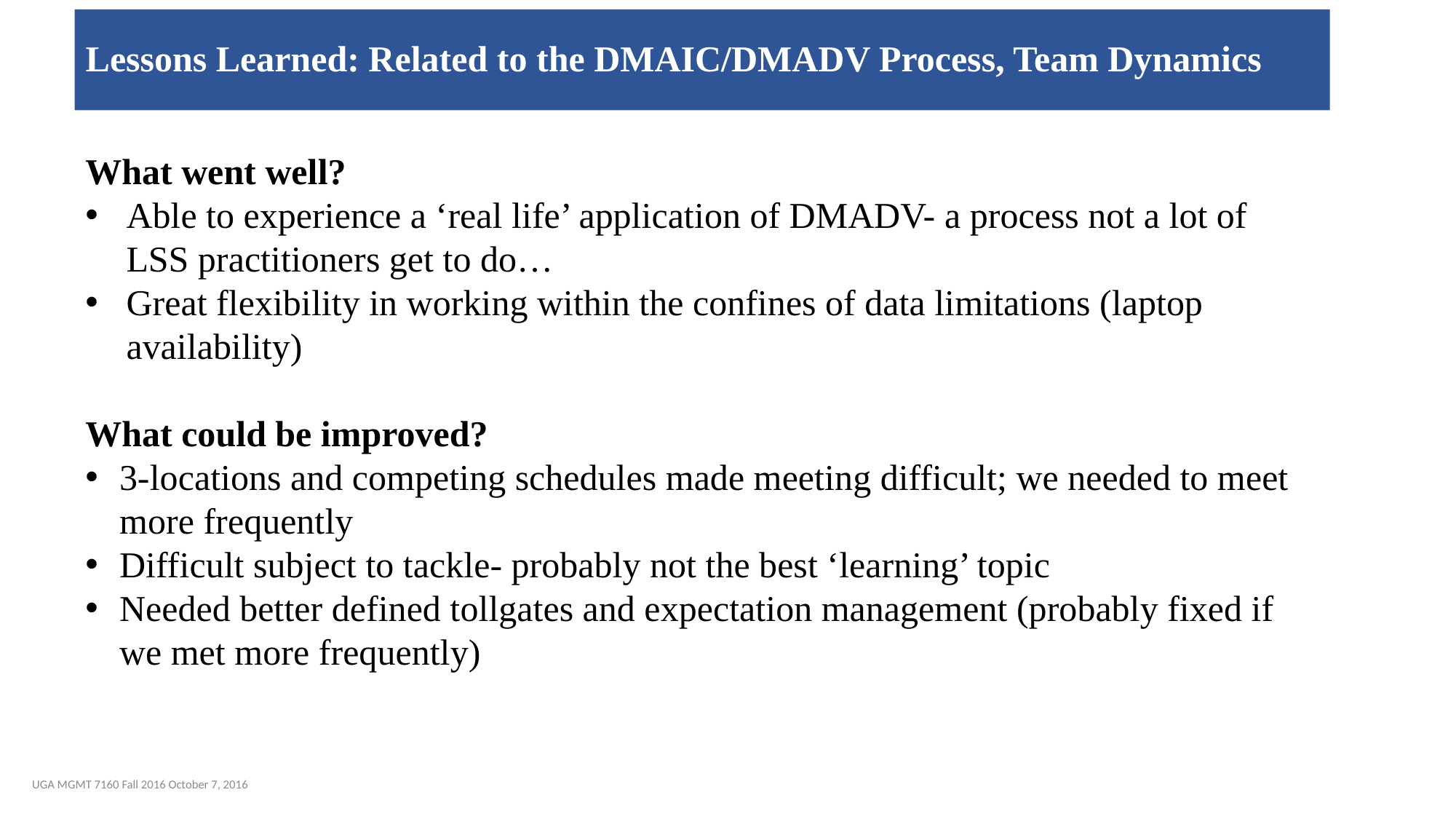

# Lessons Learned: Related to the DMAIC/DMADV Process, Team Dynamics

What went well?
Able to experience a ‘real life’ application of DMADV- a process not a lot of LSS practitioners get to do…
Great flexibility in working within the confines of data limitations (laptop availability)

What could be improved?
3-locations and competing schedules made meeting difficult; we needed to meet more frequently
Difficult subject to tackle- probably not the best ‘learning’ topic
Needed better defined tollgates and expectation management (probably fixed if we met more frequently)
UGA MGMT 7160 Fall 2016 October 7, 2016